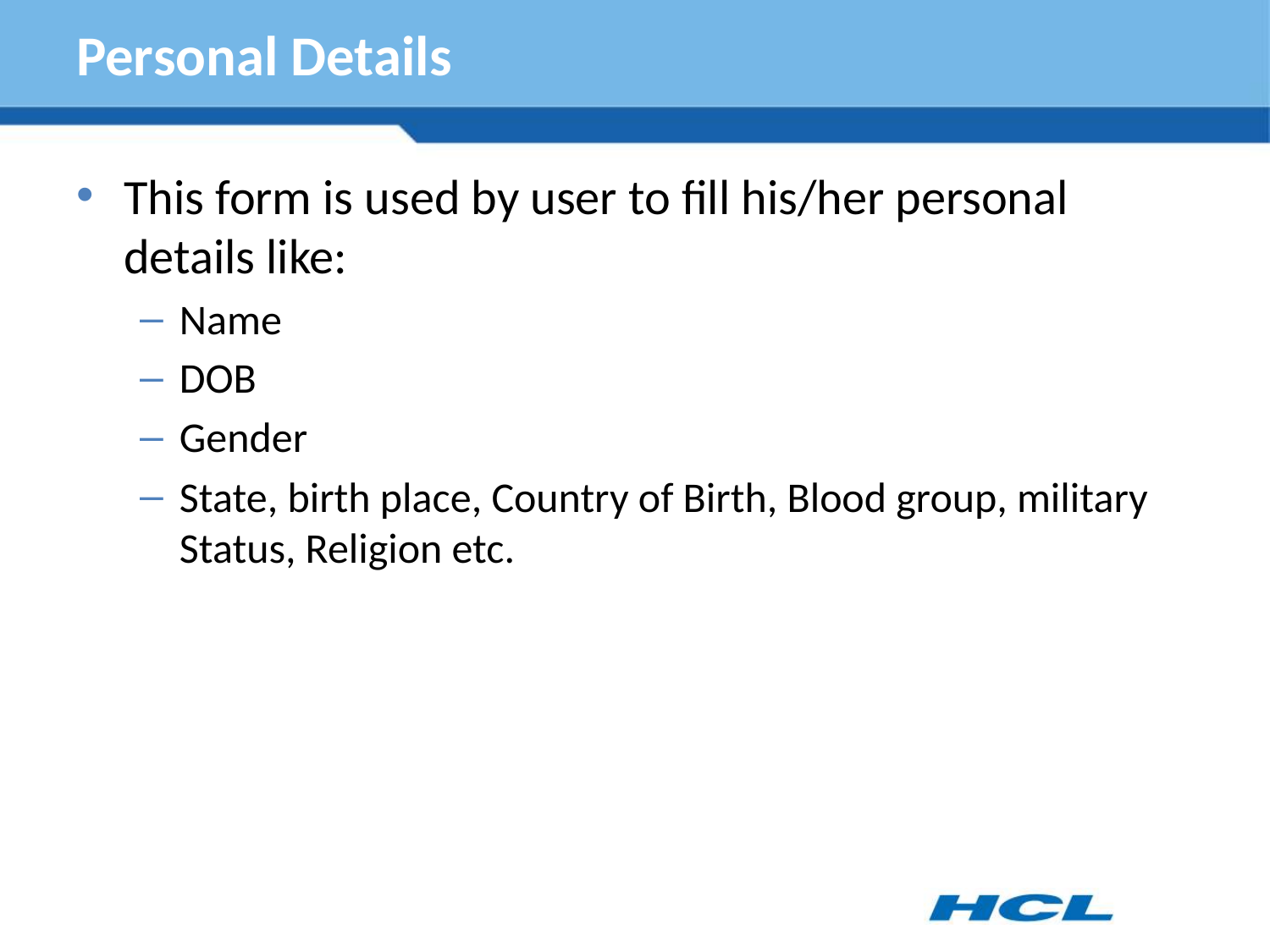

# Personal Details
This form is used by user to fill his/her personal details like:
Name
DOB
Gender
State, birth place, Country of Birth, Blood group, military Status, Religion etc.